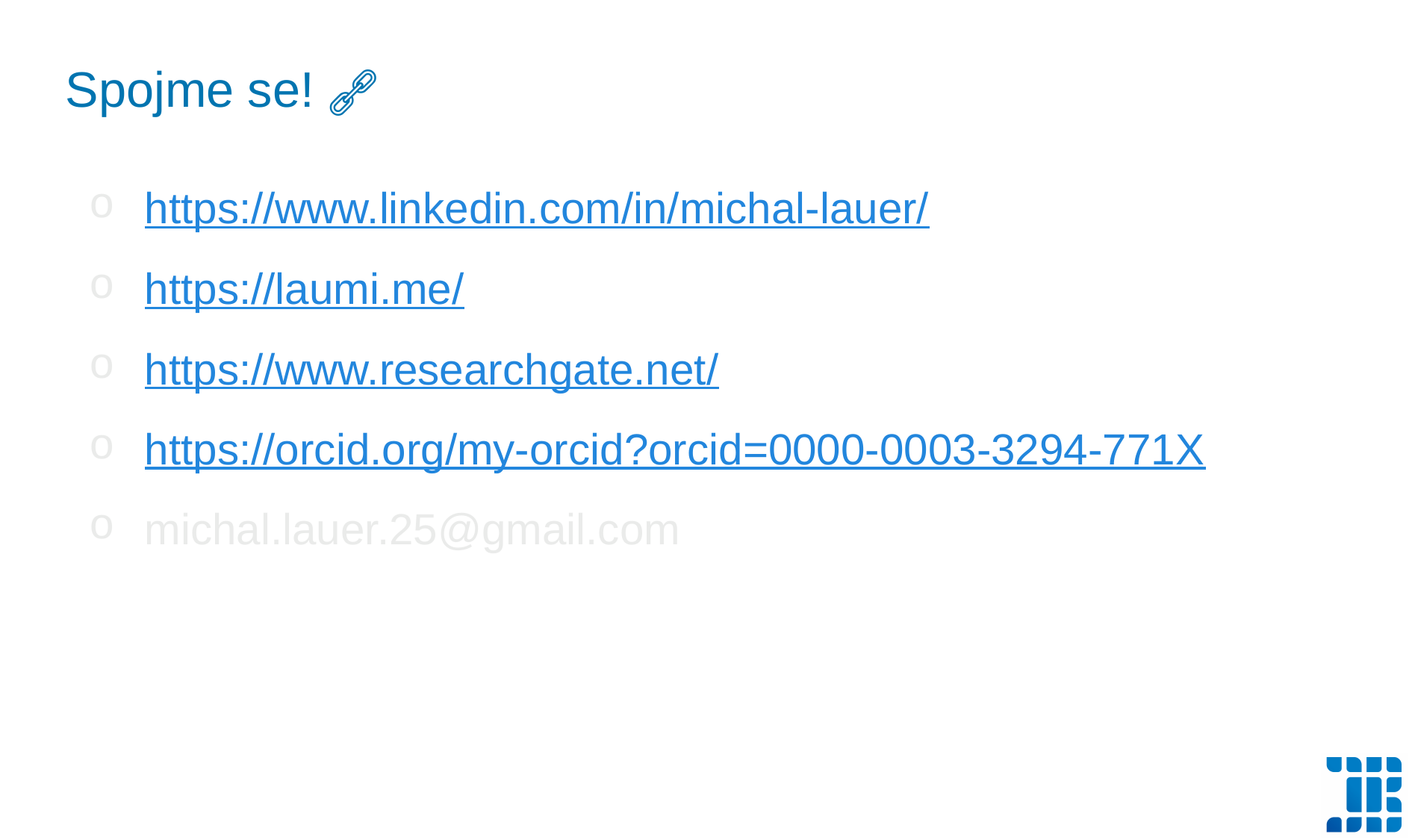

Spojme se! 🔗
https://www.linkedin.com/in/michal-lauer/
https://laumi.me/
https://www.researchgate.net/
https://orcid.org/my-orcid?orcid=0000-0003-3294-771X
michal.lauer.25@gmail.com